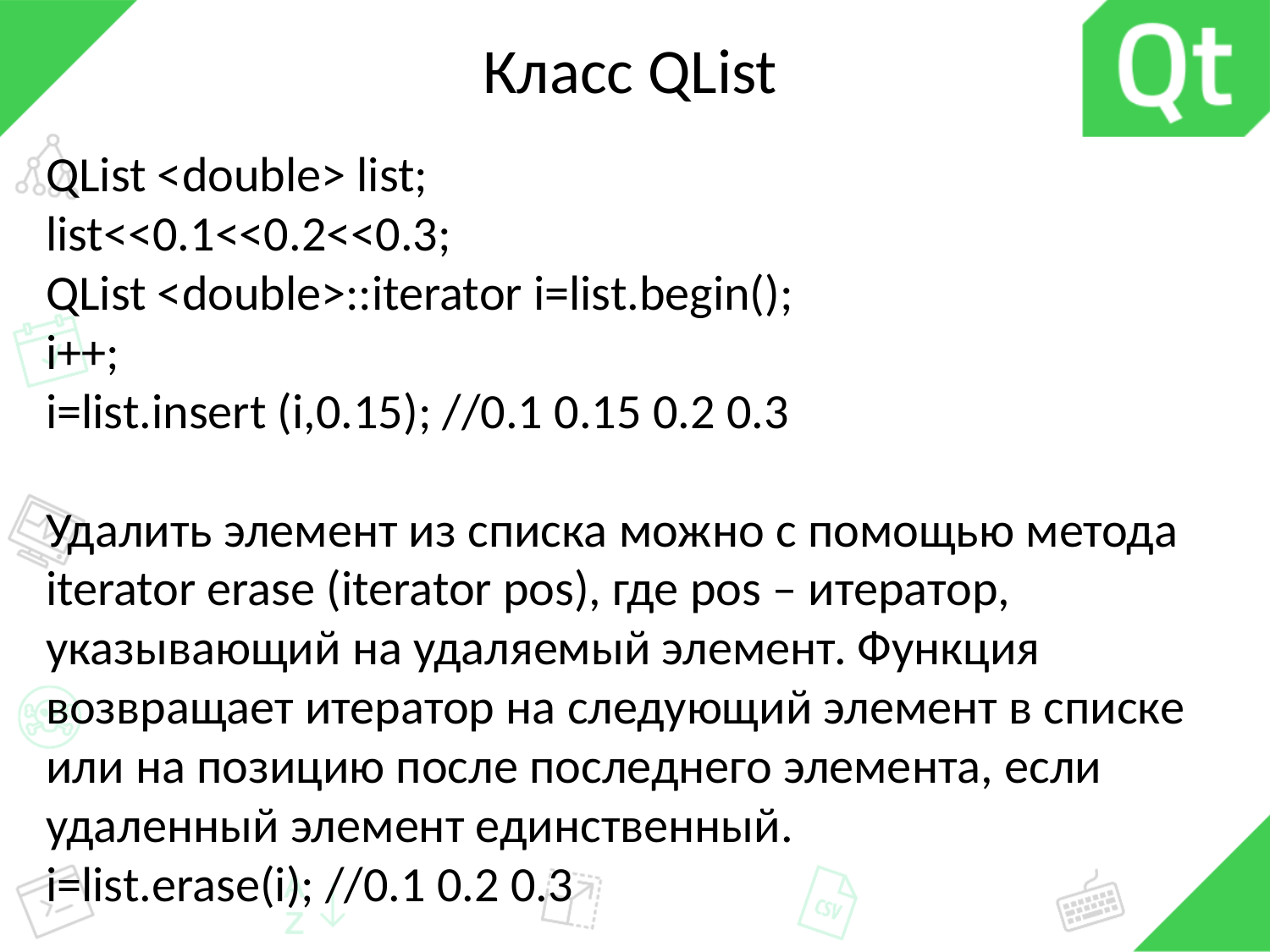

# Класс QList
QList <double> list;
list<<0.1<<0.2<<0.3;
QList <double>::iterator i=list.begin();
i++;
i=list.insert (i,0.15); //0.1 0.15 0.2 0.3

Удалить элемент из списка можно с помощью метода iterator erase (iterator pos), где pos – итератор, указывающий на удаляемый элемент. Функция возвращает итератор на следующий элемент в списке или на позицию после последнего элемента, если удаленный элемент единственный.
i=list.erase(i); //0.1 0.2 0.3